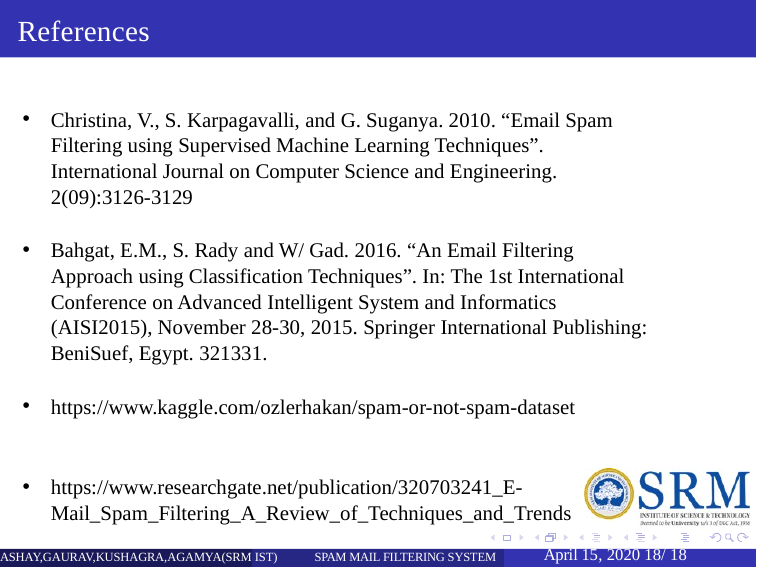

# References

Christina, V., S. Karpagavalli, and G. Suganya. 2010. “Email Spam Filtering using Supervised Machine Learning Techniques”. International Journal on Computer Science and Engineering. 2(09):3126-3129

Bahgat, E.M., S. Rady and W/ Gad. 2016. “An Email Filtering Approach using Classification Techniques”. In: The 1st International Conference on Advanced Intelligent System and Informatics (AISI2015), November 28-30, 2015. Springer International Publishing: BeniSuef, Egypt. 321331.

https://www.kaggle.com/ozlerhakan/spam-or-not-spam-dataset

https://www.researchgate.net/publication/320703241_E-Mail_Spam_Filtering_A_Review_of_Techniques_and_Trends

ASHAY,GAURAV,KUSHAGRA,AGAMYA(SRM IST)
SPAM MAIL FILTERING SYSTEM
  April 15, 2020 18/ 18